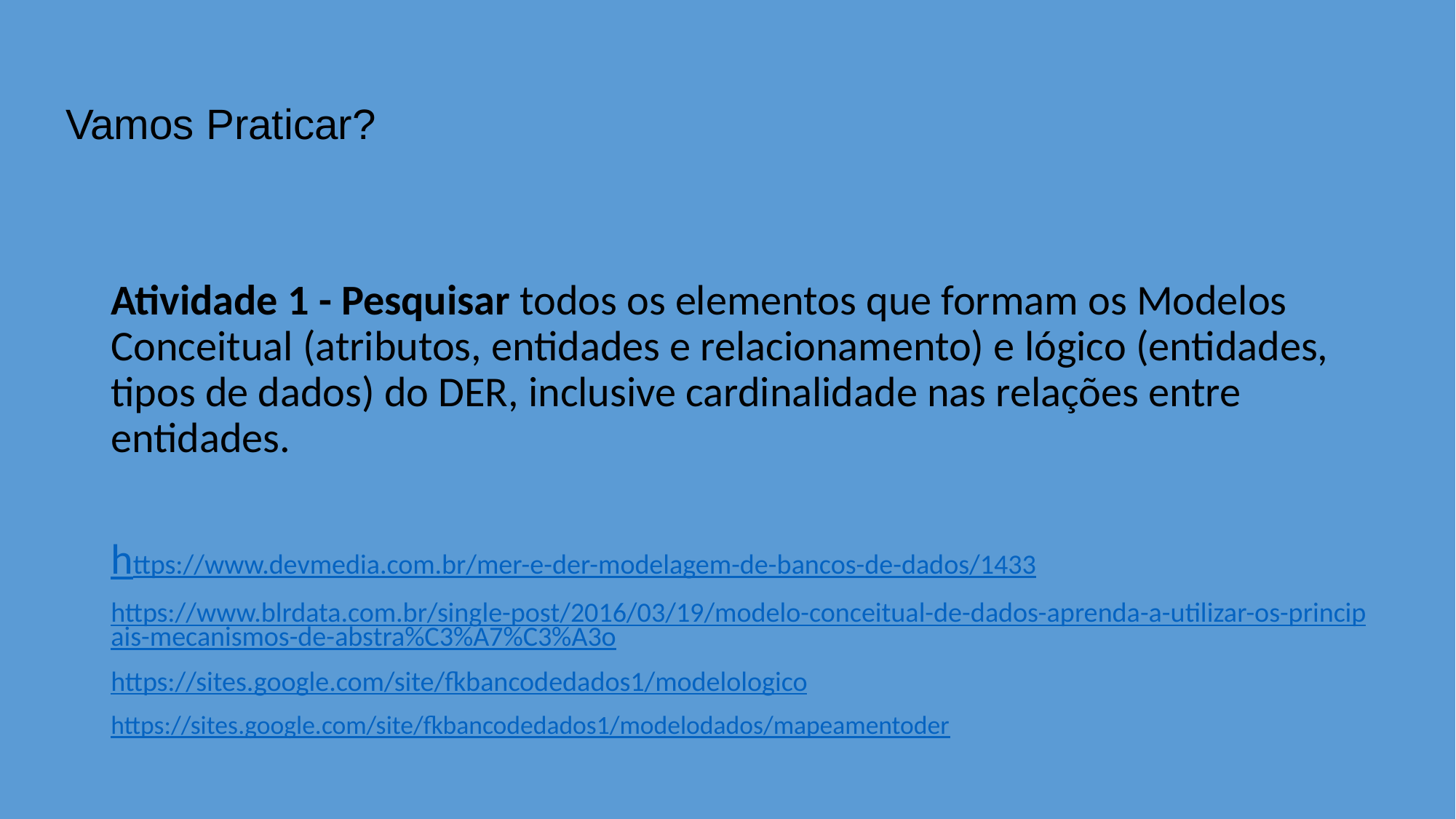

# Vamos Praticar?
Atividade 1 - Pesquisar todos os elementos que formam os Modelos Conceitual (atributos, entidades e relacionamento) e lógico (entidades, tipos de dados) do DER, inclusive cardinalidade nas relações entre entidades.

https://www.devmedia.com.br/mer-e-der-modelagem-de-bancos-de-dados/1433
https://www.blrdata.com.br/single-post/2016/03/19/modelo-conceitual-de-dados-aprenda-a-utilizar-os-principais-mecanismos-de-abstra%C3%A7%C3%A3o
https://sites.google.com/site/fkbancodedados1/modelologico
https://sites.google.com/site/fkbancodedados1/modelodados/mapeamentoder